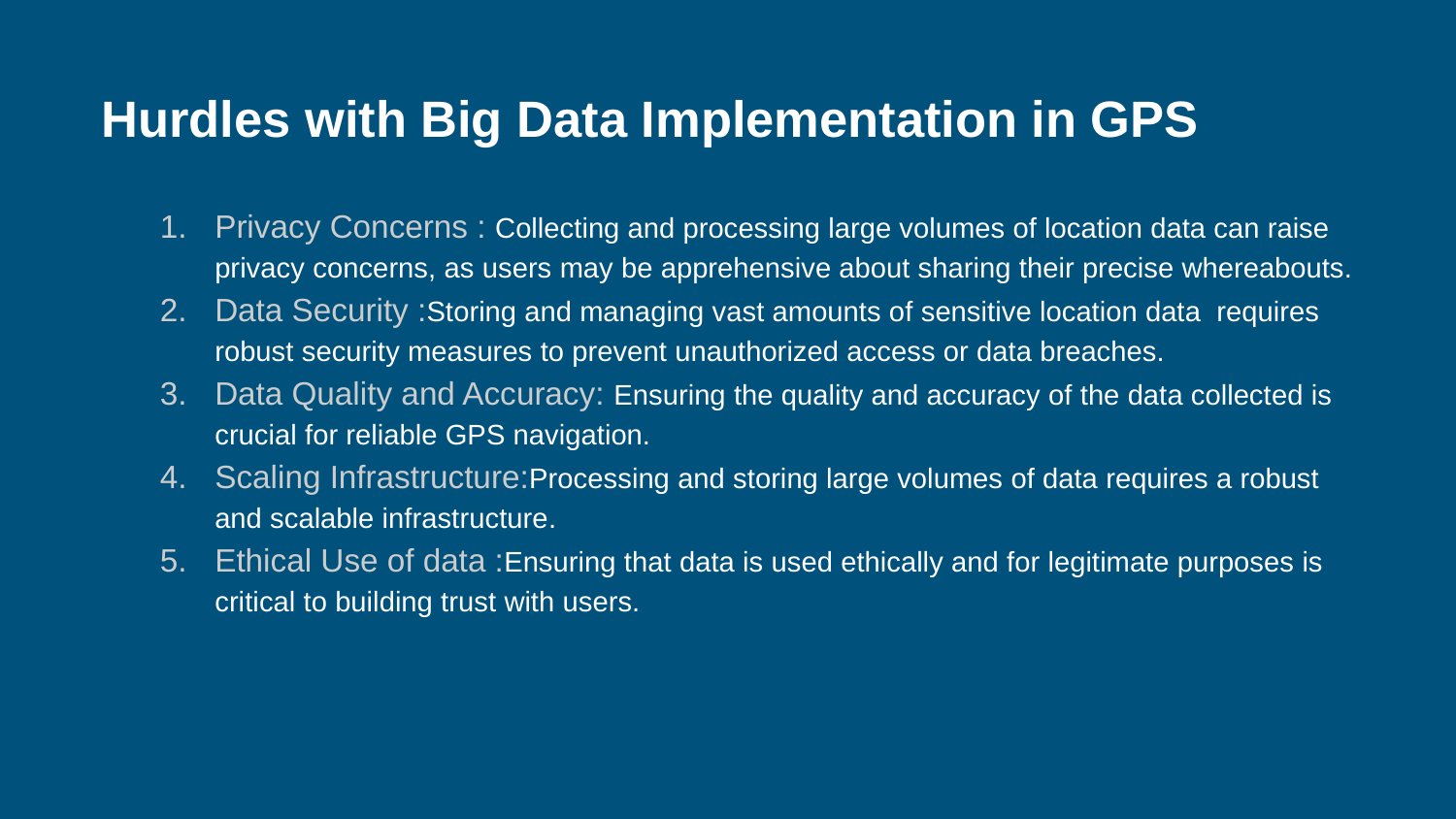

# Hurdles with Big Data Implementation in GPS
Privacy Concerns : Collecting and processing large volumes of location data can raise privacy concerns, as users may be apprehensive about sharing their precise whereabouts.
Data Security :Storing and managing vast amounts of sensitive location data  requires robust security measures to prevent unauthorized access or data breaches.
Data Quality and Accuracy: Ensuring the quality and accuracy of the data collected is crucial for reliable GPS navigation.
Scaling Infrastructure:Processing and storing large volumes of data requires a robust and scalable infrastructure.
Ethical Use of data :Ensuring that data is used ethically and for legitimate purposes is critical to building trust with users.